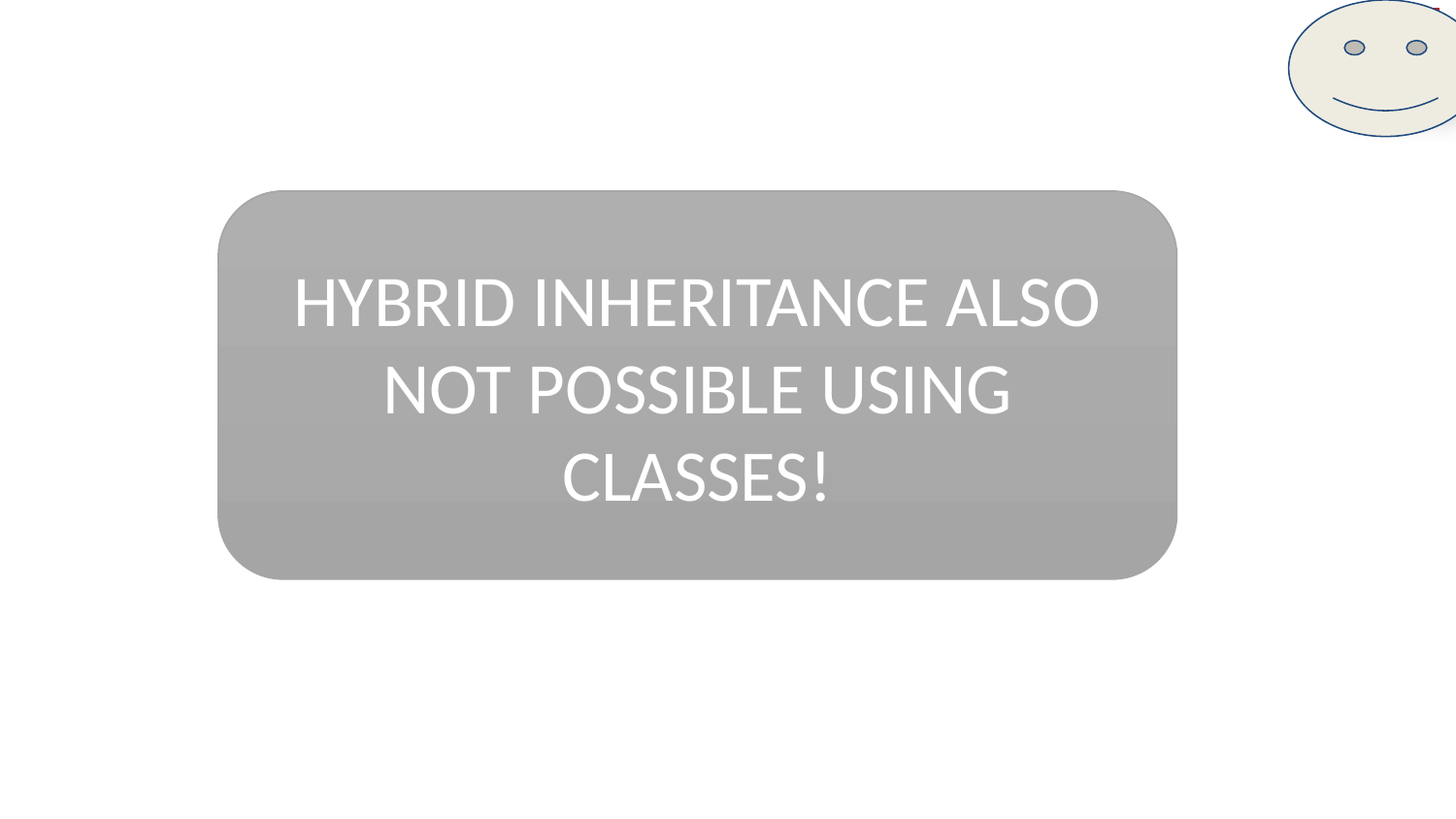

HYBRID INHERITANCE ALSO NOT POSSIBLE USING CLASSES!